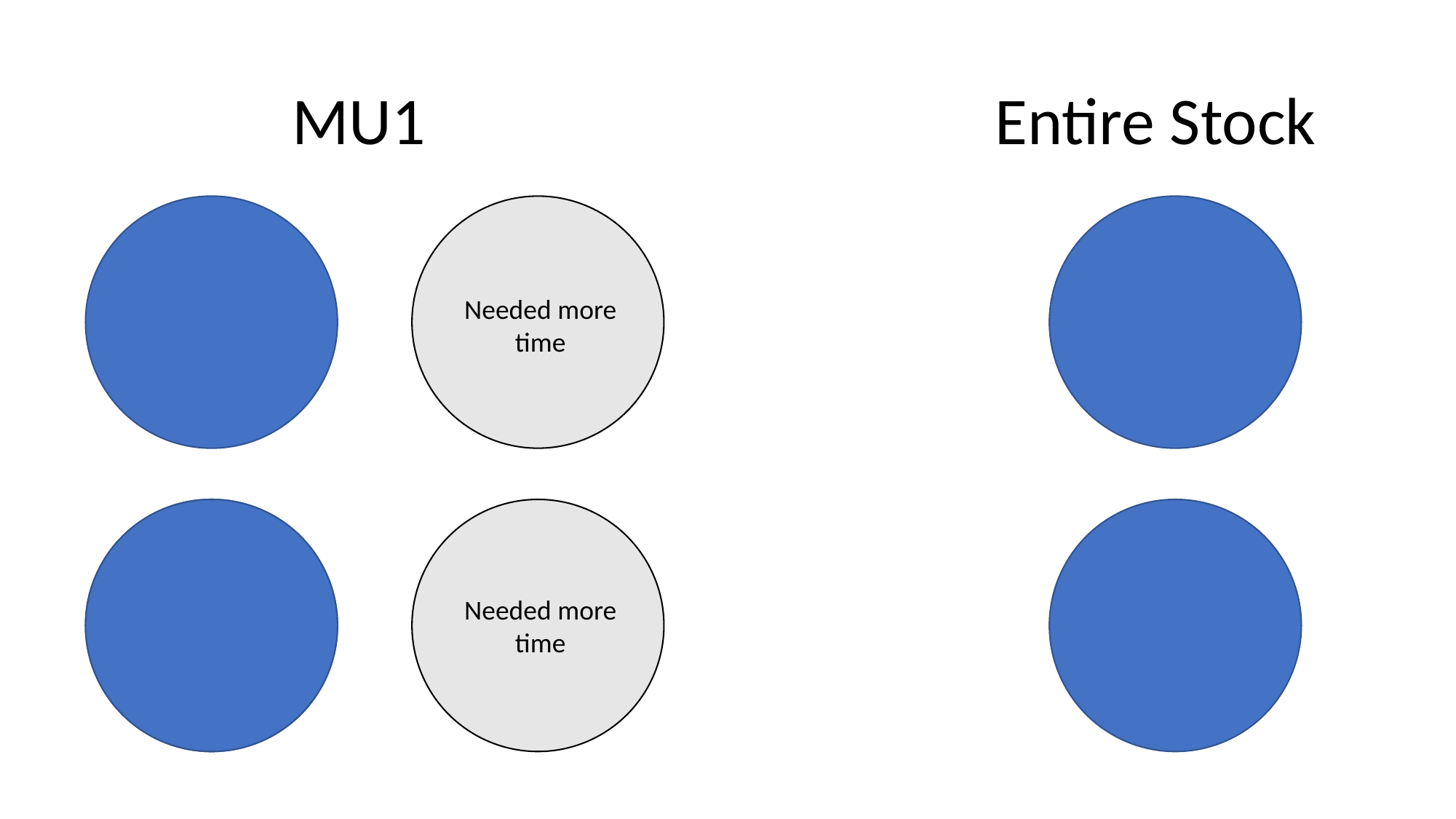

# MU1					        Entire Stock

Needed more time

Needed more time